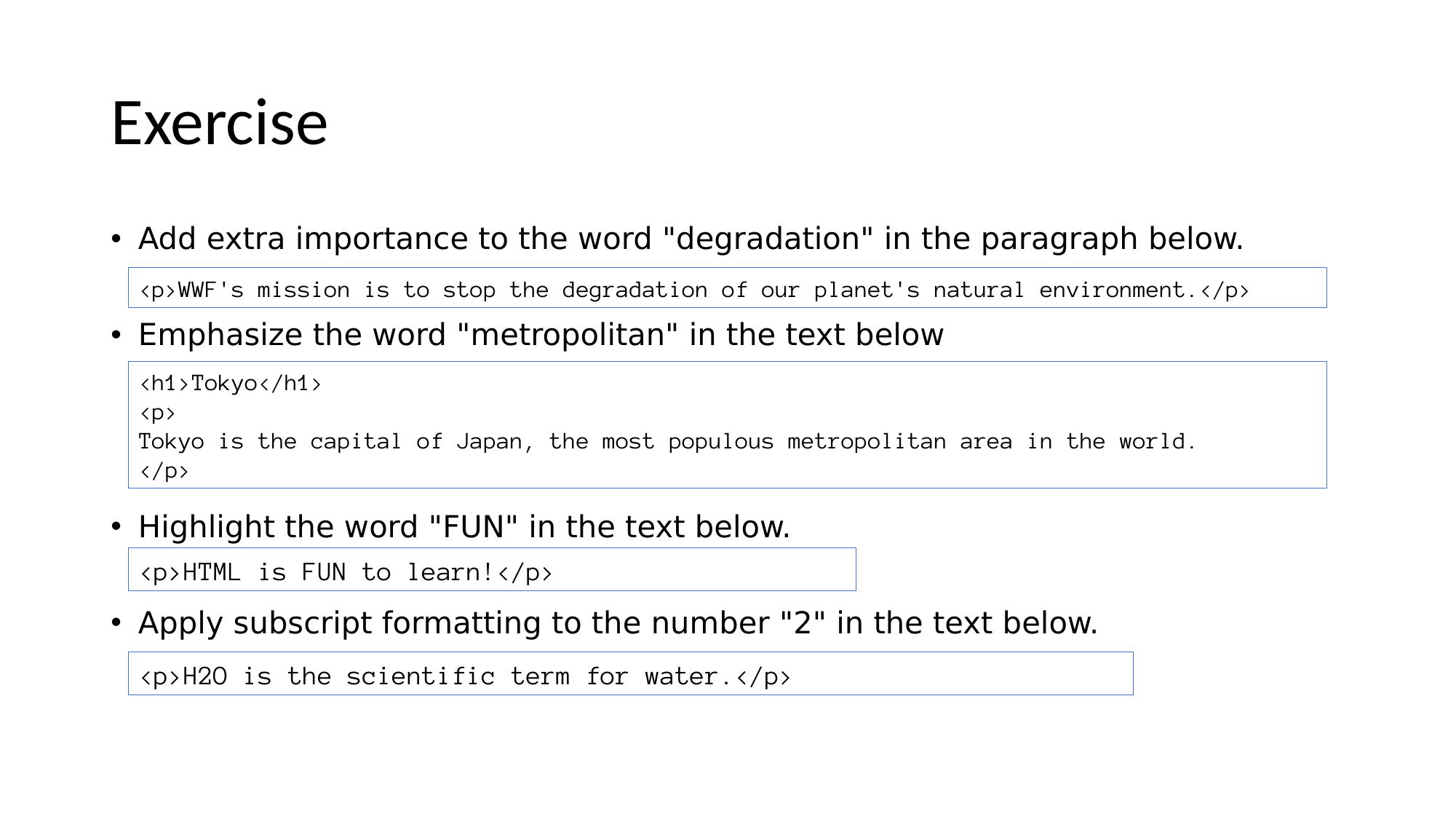

# Exercise
Add extra importance to the word "degradation" in the paragraph below.

Emphasize the word "metropolitan" in the text below

Highlight the word "FUN" in the text below.

Apply subscript formatting to the number "2" in the text below.
<p>WWF's mission is to stop the degradation of our planet's natural environment.</p>
<h1>Tokyo</h1>
<p>
Tokyo is the capital of Japan, the most populous metropolitan area in the world.
</p>
<p>HTML is FUN to learn!</p>
<p>H2O is the scientific term for water.</p>